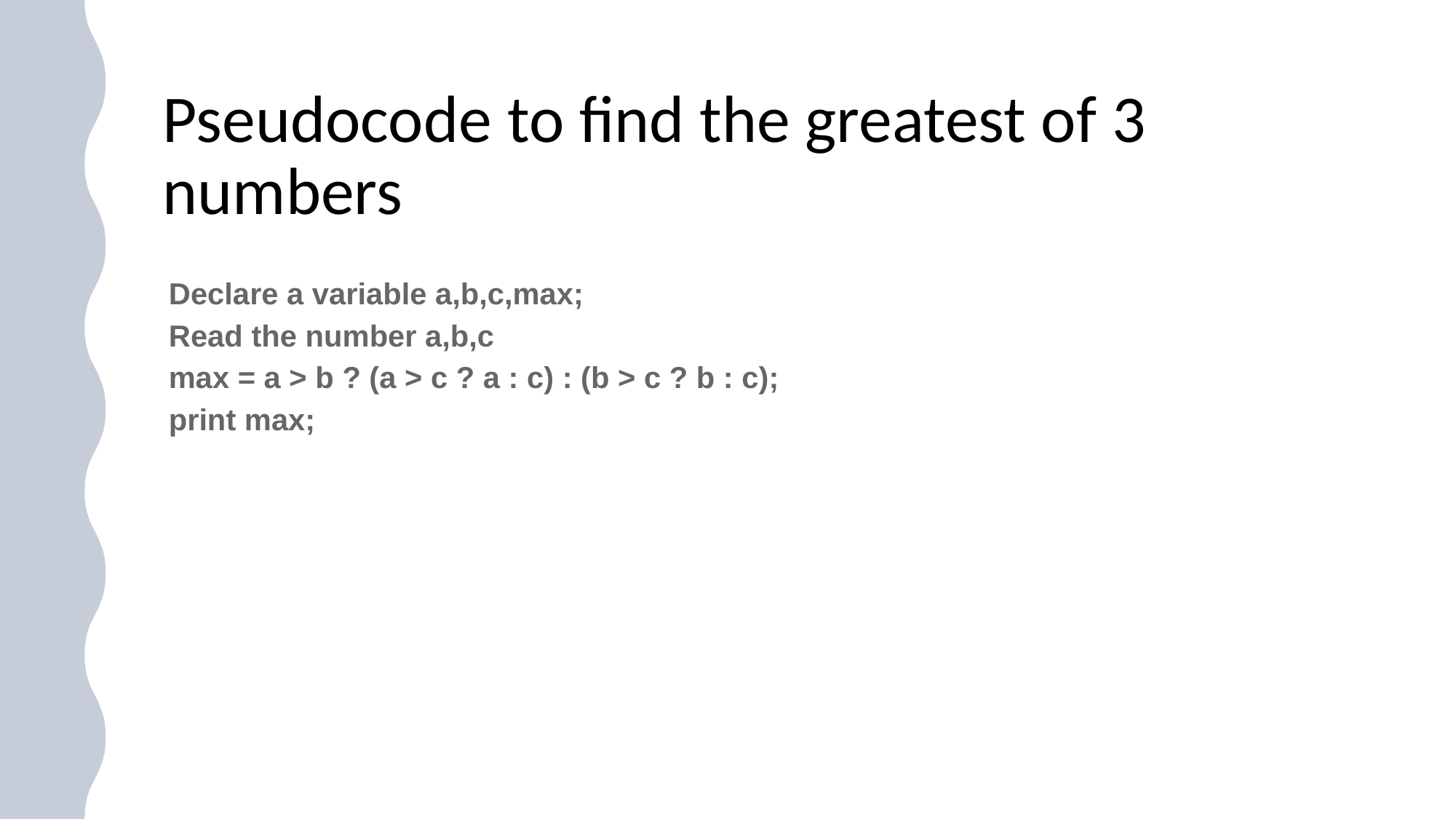

# Pseudocode to find the greatest of 3 numbers
 Declare a variable a,b,c,max;
 Read the number a,b,c
 max = a > b ? (a > c ? a : c) : (b > c ? b : c);
 print max;